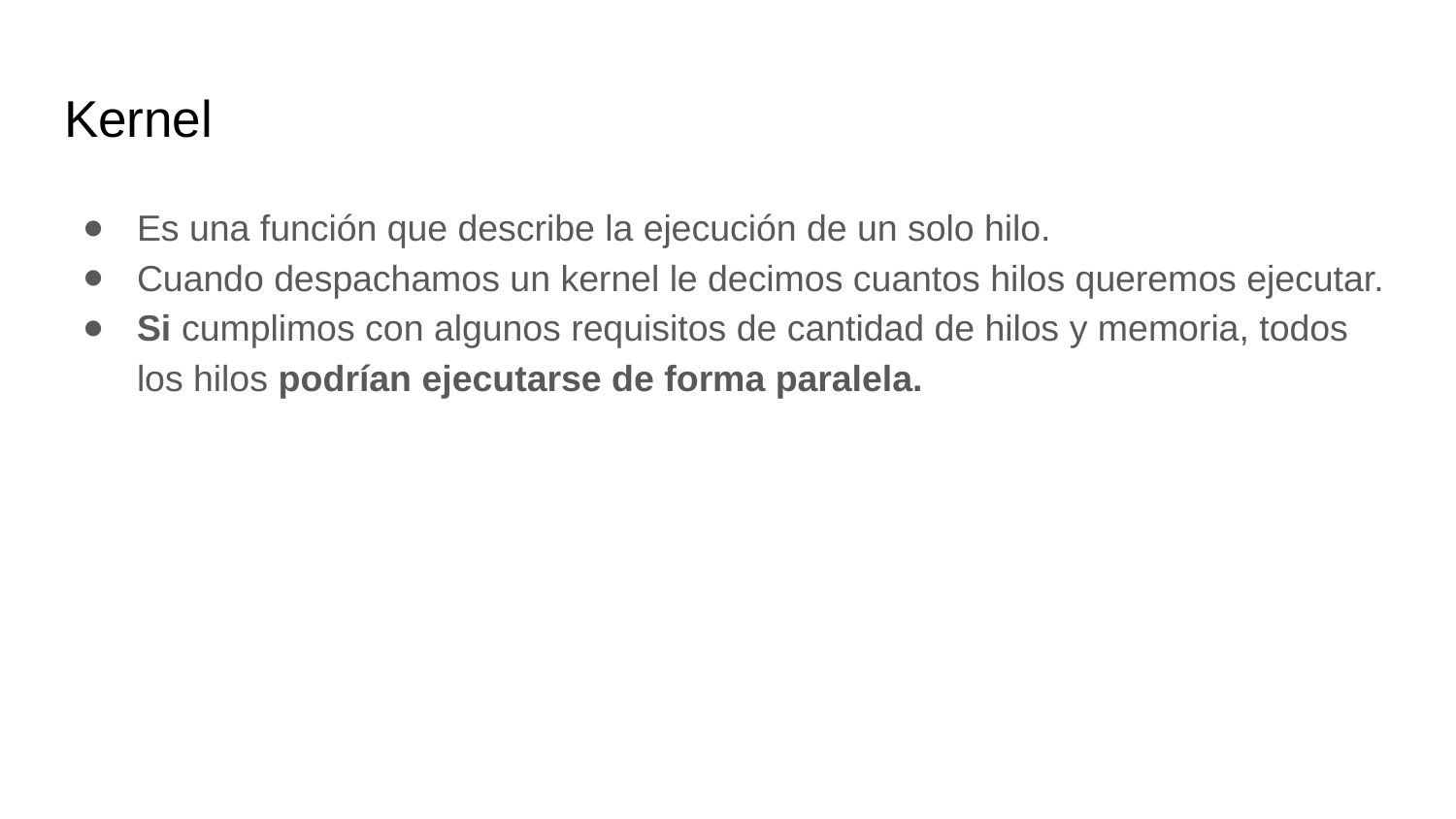

# Kernel
Es una función que describe la ejecución de un solo hilo.
Cuando despachamos un kernel le decimos cuantos hilos queremos ejecutar.
Si cumplimos con algunos requisitos de cantidad de hilos y memoria, todos los hilos podrían ejecutarse de forma paralela.